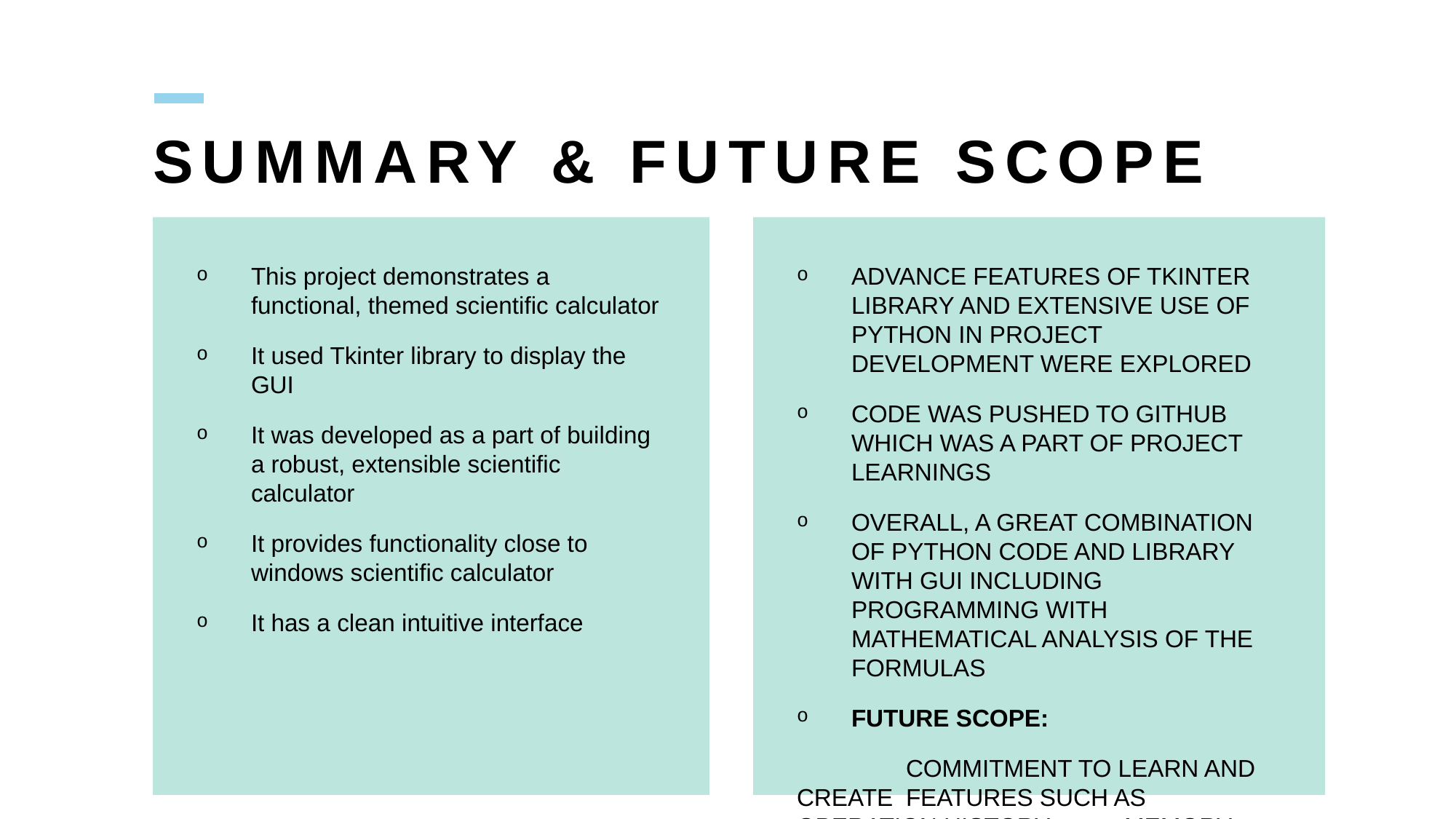

# Summary & future scope
advance features of tkinter library and extensive use of python in project development were explored
Code was pushed to github which was a part of project learnings
Overall, a great combination of python code and library with gui including programming with mathematical analysis of the formulas
Future scope:
	Commitment to learn and create 	features such as operation history, 	memory storage(M+, M-), and more 	advance math functions 	implementation
This project demonstrates a functional, themed scientific calculator
It used Tkinter library to display the GUI
It was developed as a part of building a robust, extensible scientific calculator
It provides functionality close to windows scientific calculator
It has a clean intuitive interface